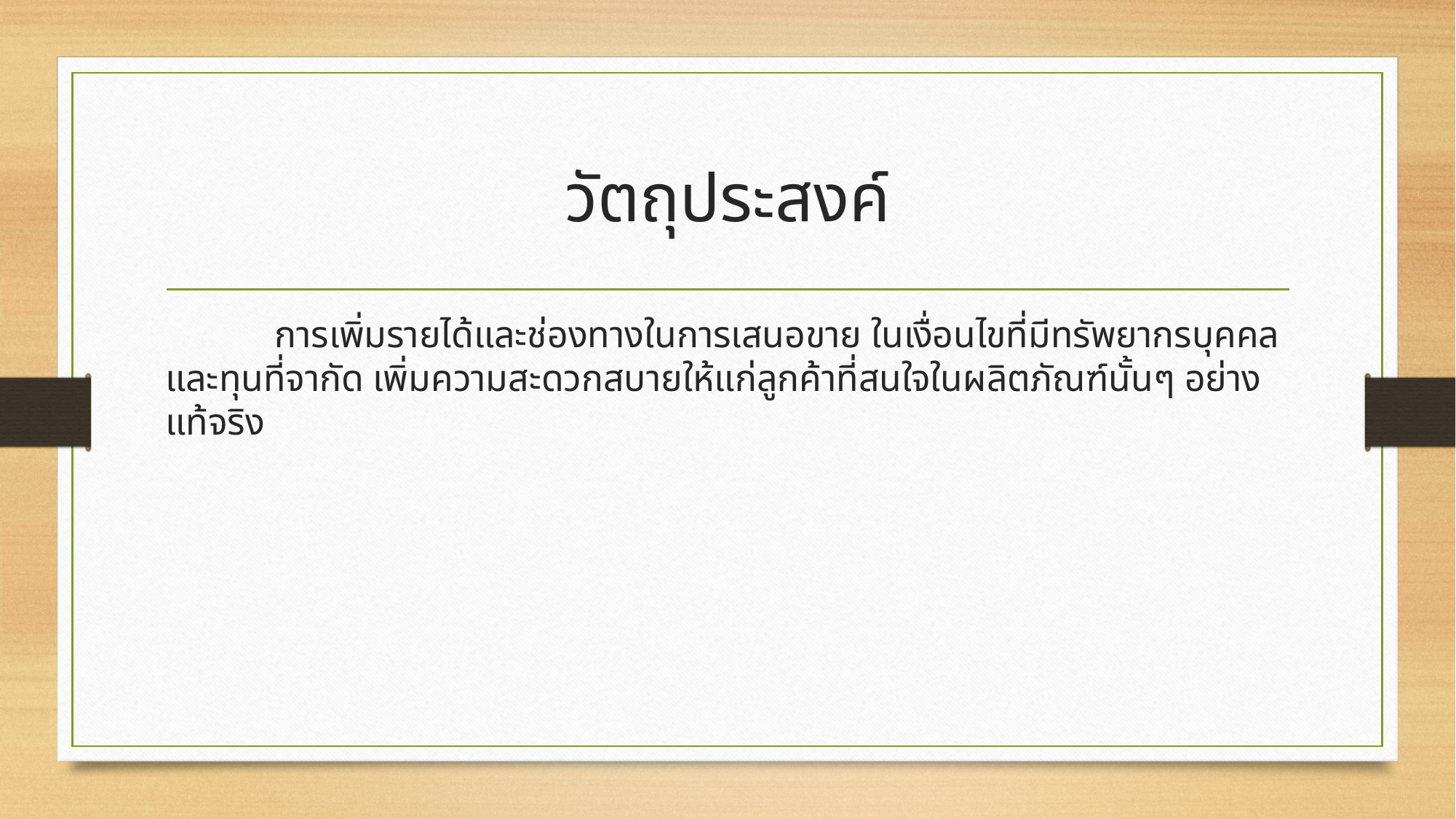

# วัตถุประสงค์
	การเพิ่มรายได้และช่องทางในการเสนอขาย ในเงื่อนไขที่มีทรัพยากรบุคคลและทุนที่จากัด เพิ่มความสะดวกสบายให้แก่ลูกค้าที่สนใจในผลิตภัณฑ์นั้นๆ อย่างแท้จริง